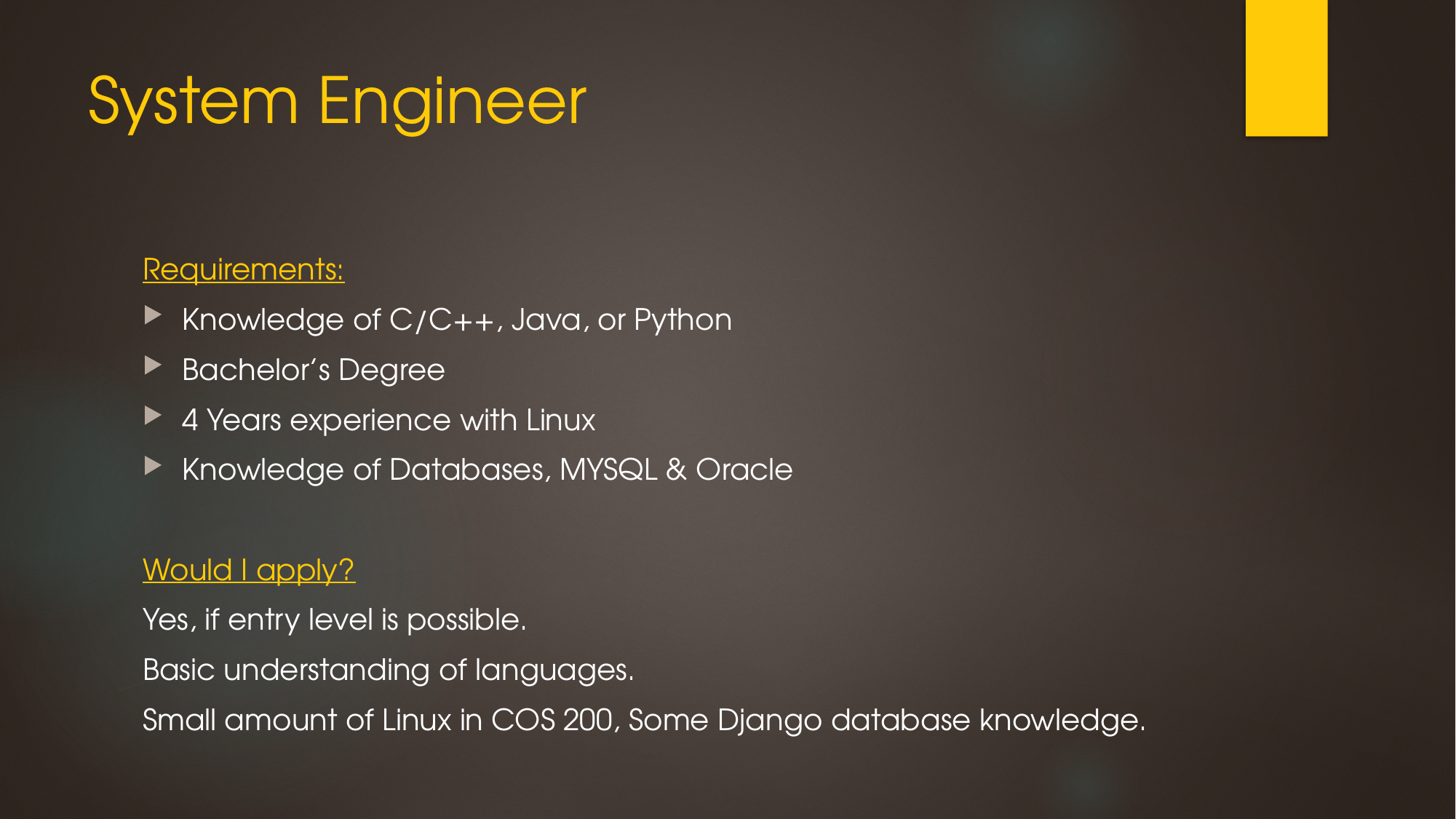

# System Engineer
Requirements:
Knowledge of C/C++, Java, or Python
Bachelor’s Degree
4 Years experience with Linux
Knowledge of Databases, MYSQL & Oracle

Would I apply?
Yes, if entry level is possible.
Basic understanding of languages.
Small amount of Linux in COS 200, Some Django database knowledge.